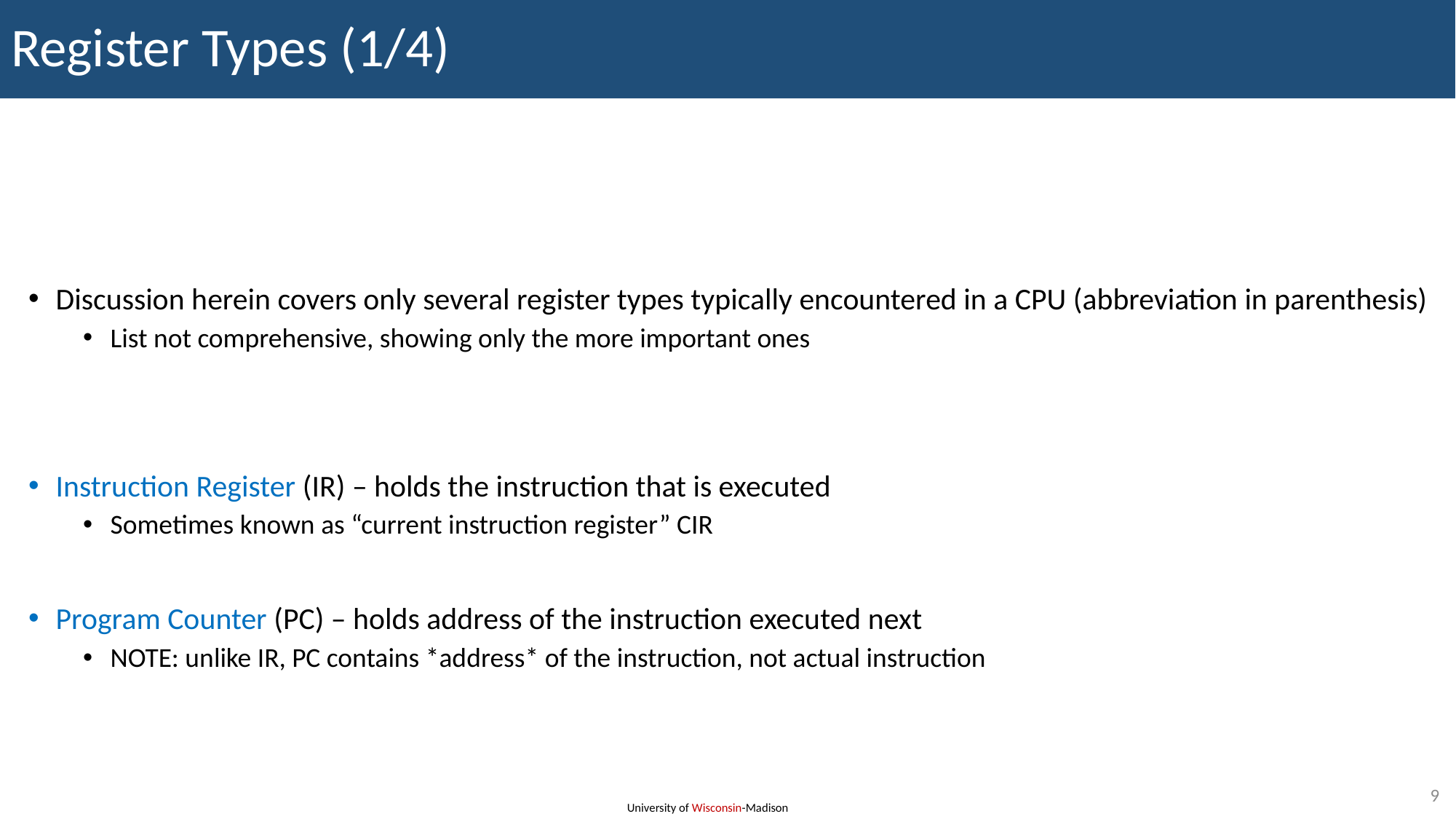

# Register Types (1/4)

Discussion herein covers only several register types typically encountered in a CPU (abbreviation in parenthesis)
List not comprehensive, showing only the more important ones

Instruction Register (IR) – holds the instruction that is executed
Sometimes known as “current instruction register” CIR

Program Counter (PC) – holds address of the instruction executed next
NOTE: unlike IR, PC contains *address* of the instruction, not actual instruction
9